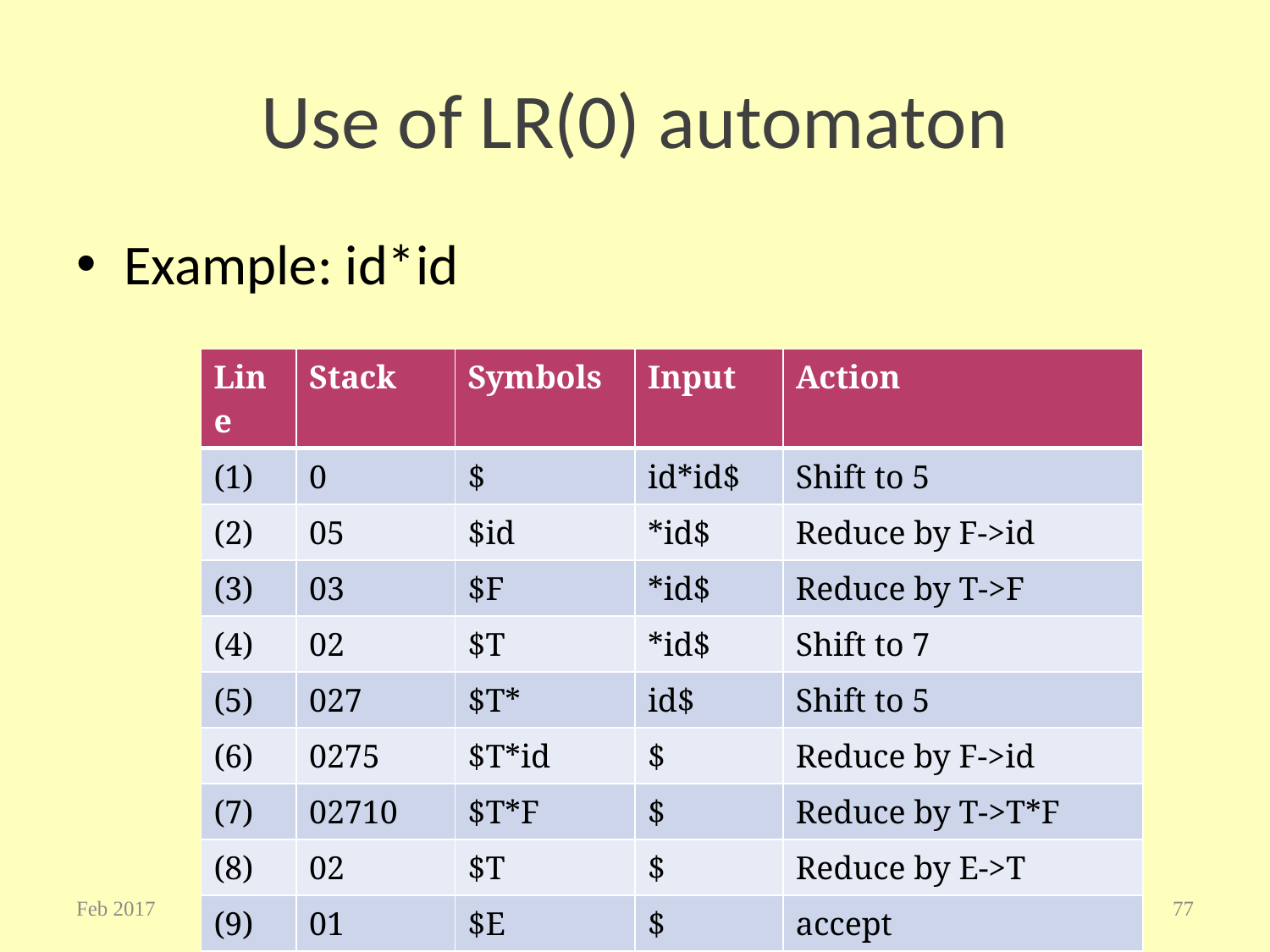

# Use of LR(0) automaton
Example: id*id
| Line | Stack | Symbols | Input | Action |
| --- | --- | --- | --- | --- |
| (1) | 0 | $ | id\*id$ | Shift to 5 |
| (2) | 05 | $id | \*id$ | Reduce by F->id |
| (3) | 03 | $F | \*id$ | Reduce by T->F |
| (4) | 02 | $T | \*id$ | Shift to 7 |
| (5) | 027 | $T\* | id$ | Shift to 5 |
| (6) | 0275 | $T\*id | $ | Reduce by F->id |
| (7) | 02710 | $T\*F | $ | Reduce by T->T\*F |
| (8) | 02 | $T | $ | Reduce by E->T |
| (9) | 01 | $E | $ | accept |
Feb 2017
Dr Arockia Xavier Annie R
77